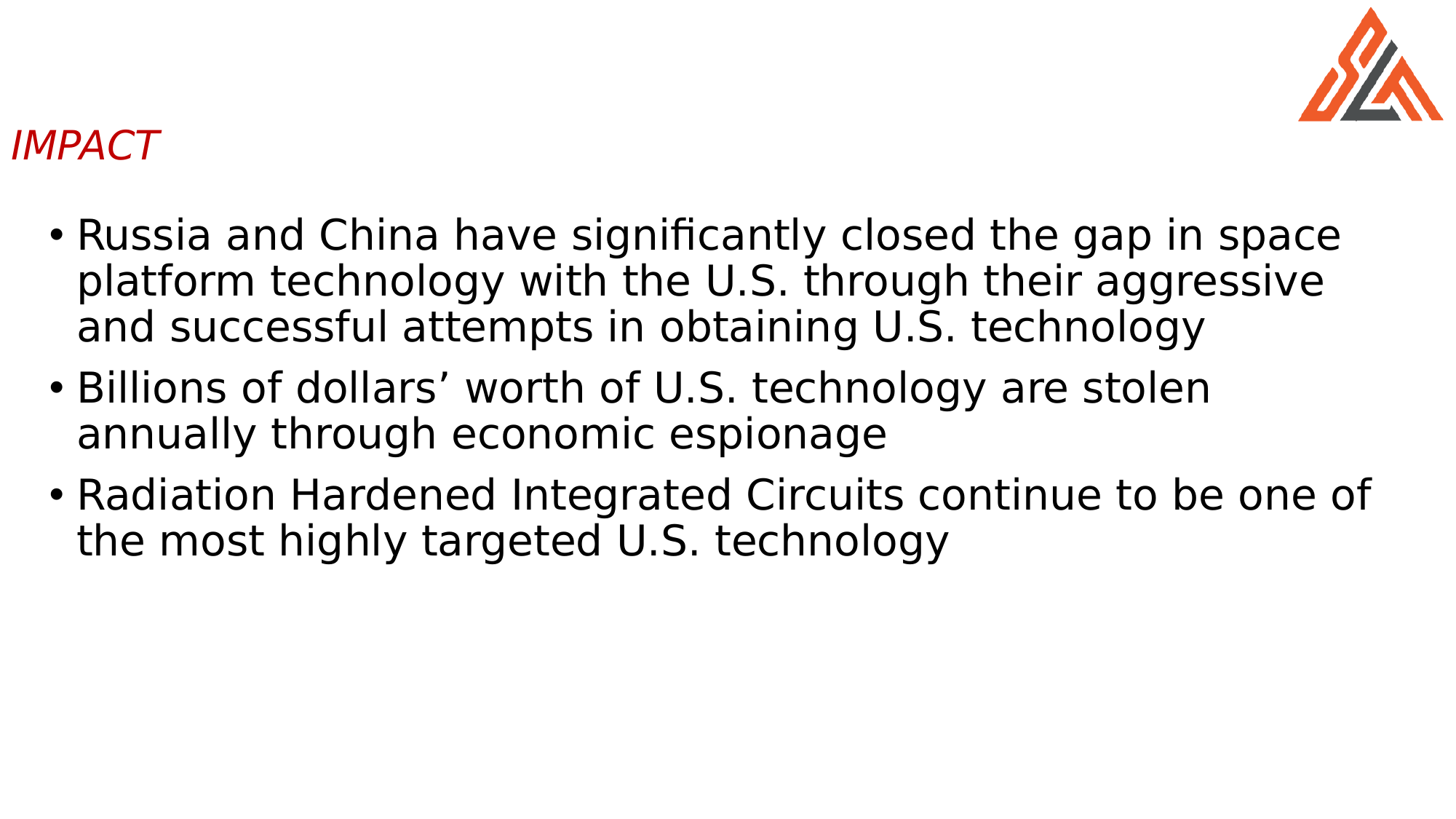

#
IMPACT

Russia and China have significantly closed the gap in space platform technology with the U.S. through their aggressive and successful attempts in obtaining U.S. technology
Billions of dollars’ worth of U.S. technology are stolen annually through economic espionage
Radiation Hardened Integrated Circuits continue to be one of the most highly targeted U.S. technology